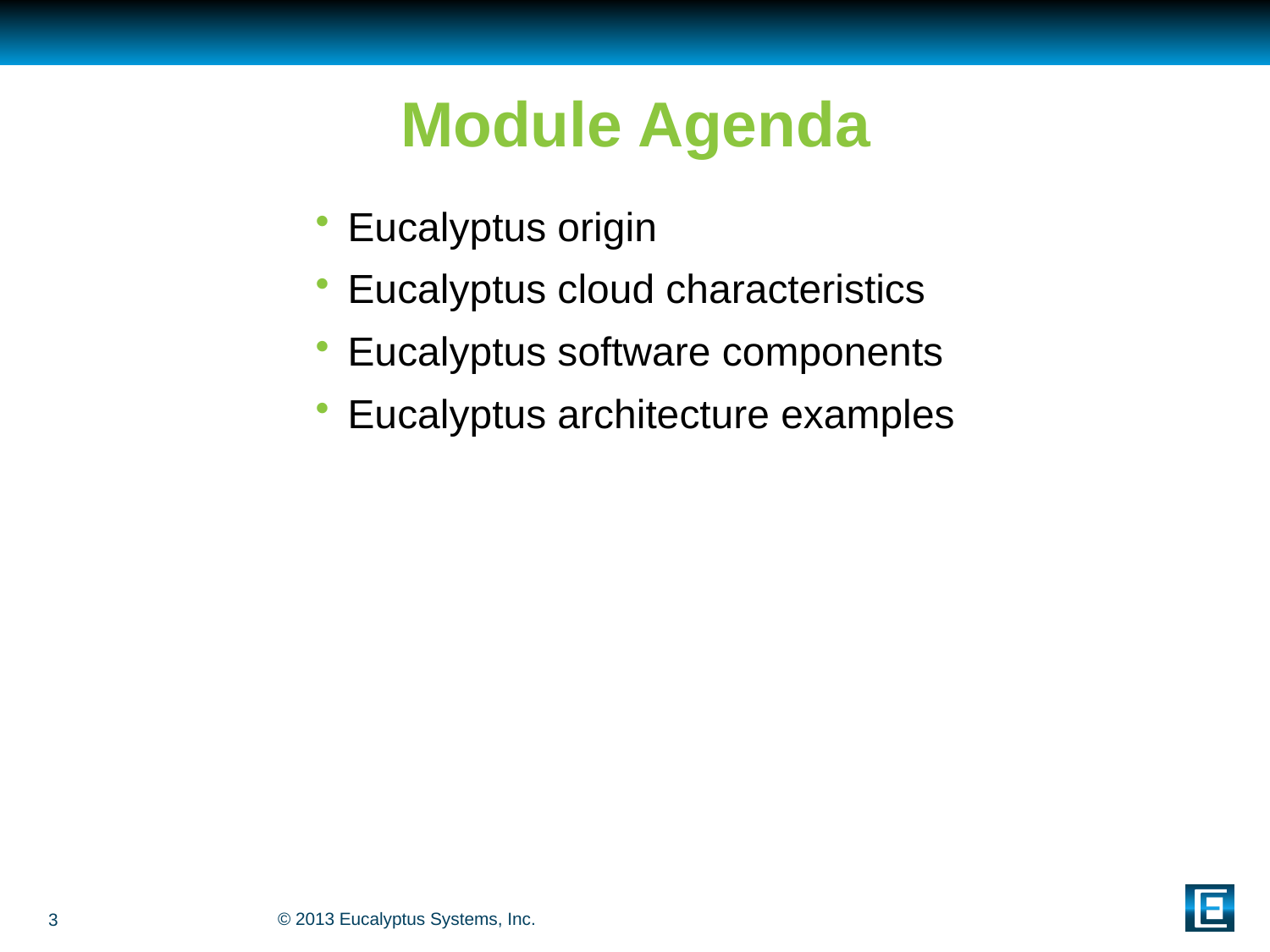

# Module Agenda
Eucalyptus origin
Eucalyptus cloud characteristics
Eucalyptus software components
Eucalyptus architecture examples
3